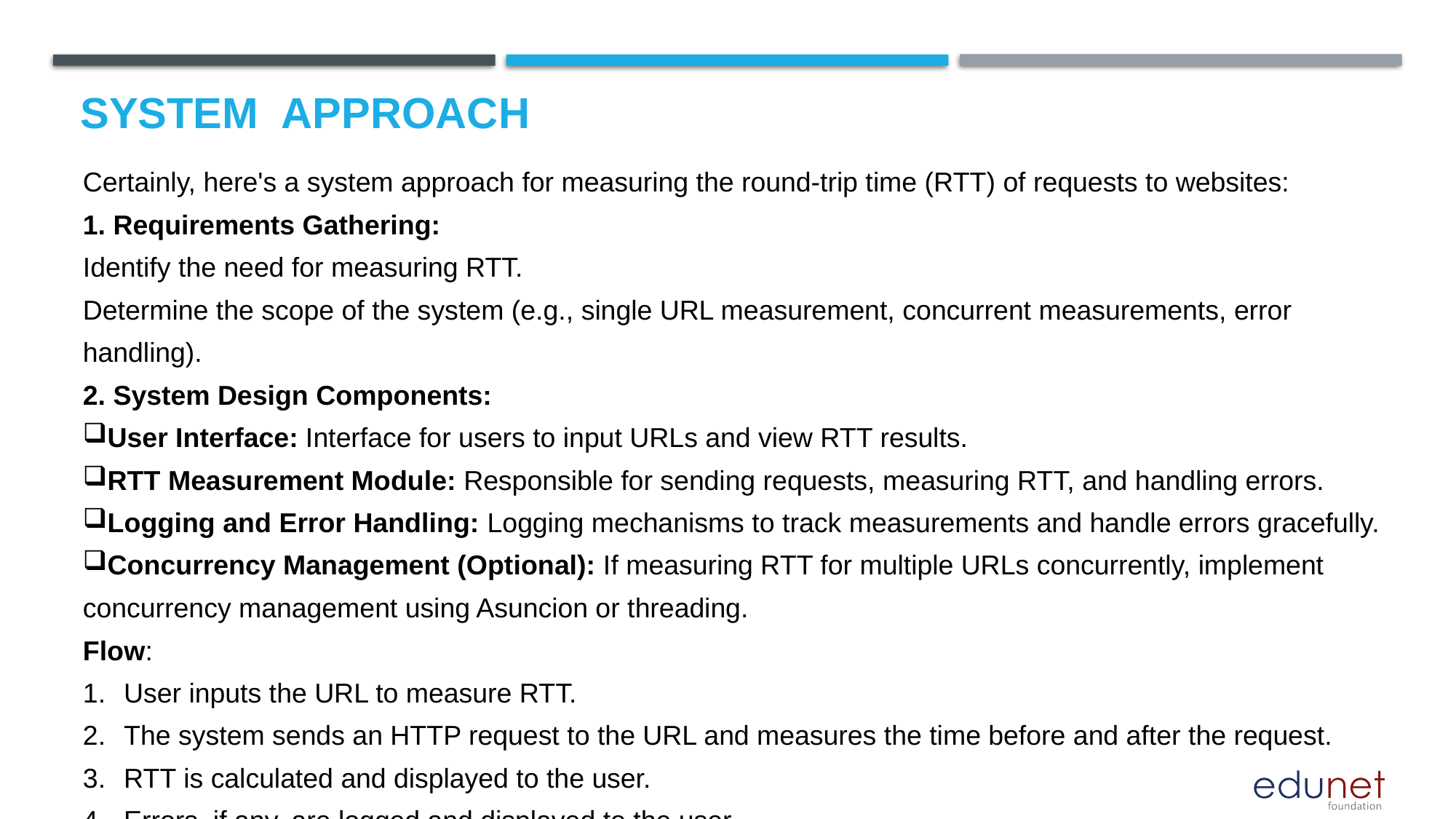

# System  Approach
Certainly, here's a system approach for measuring the round-trip time (RTT) of requests to websites:
1. Requirements Gathering:
Identify the need for measuring RTT.
Determine the scope of the system (e.g., single URL measurement, concurrent measurements, error handling).
2. System Design Components:
User Interface: Interface for users to input URLs and view RTT results.
RTT Measurement Module: Responsible for sending requests, measuring RTT, and handling errors.
Logging and Error Handling: Logging mechanisms to track measurements and handle errors gracefully.
Concurrency Management (Optional): If measuring RTT for multiple URLs concurrently, implement concurrency management using Asuncion or threading.
Flow:
User inputs the URL to measure RTT.
The system sends an HTTP request to the URL and measures the time before and after the request.
RTT is calculated and displayed to the user.
Errors, if any, are logged and displayed to the user